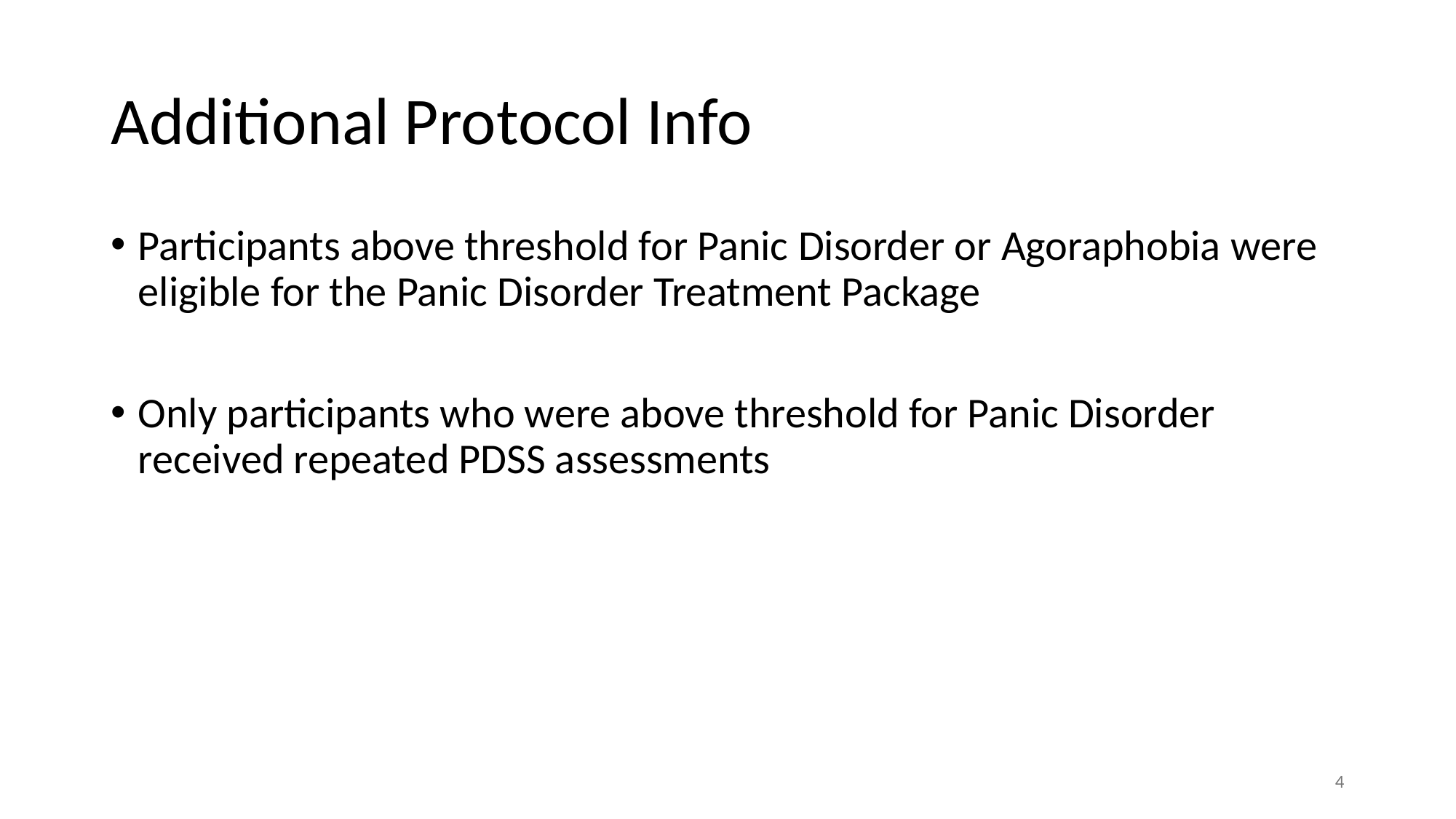

# Additional Protocol Info
Participants above threshold for Panic Disorder or Agoraphobia were eligible for the Panic Disorder Treatment Package

Only participants who were above threshold for Panic Disorder received repeated PDSS assessments
4